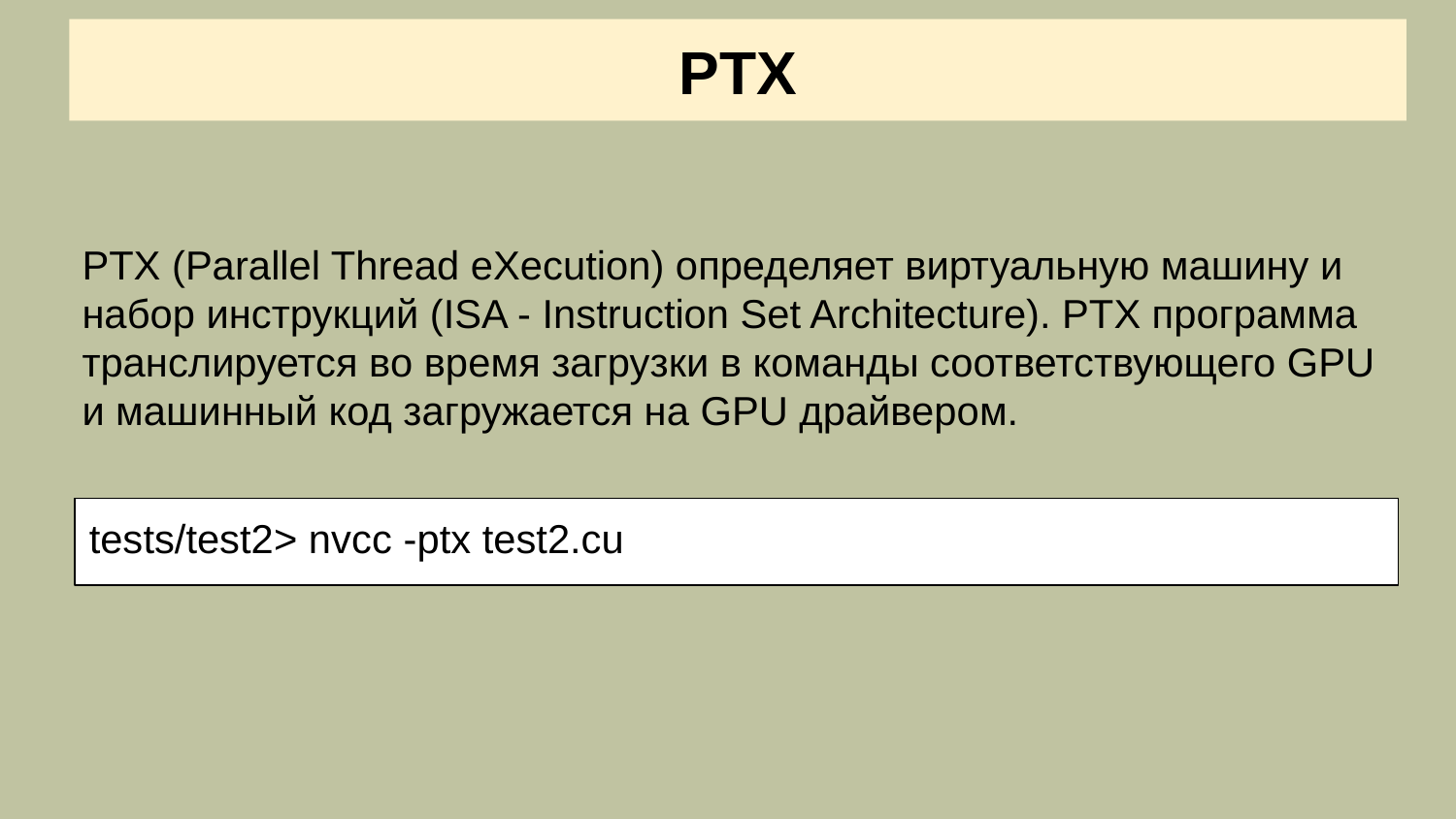

PTX
PTX (Parallel Thread eXecution) определяет виртуальную машину и набор инструкций (ISA - Instruction Set Architecture). PTX программа транслируется во время загрузки в команды соответствующего GPU и машинный код загружается на GPU драйвером.
tests/test2> nvcc -ptx test2.cu